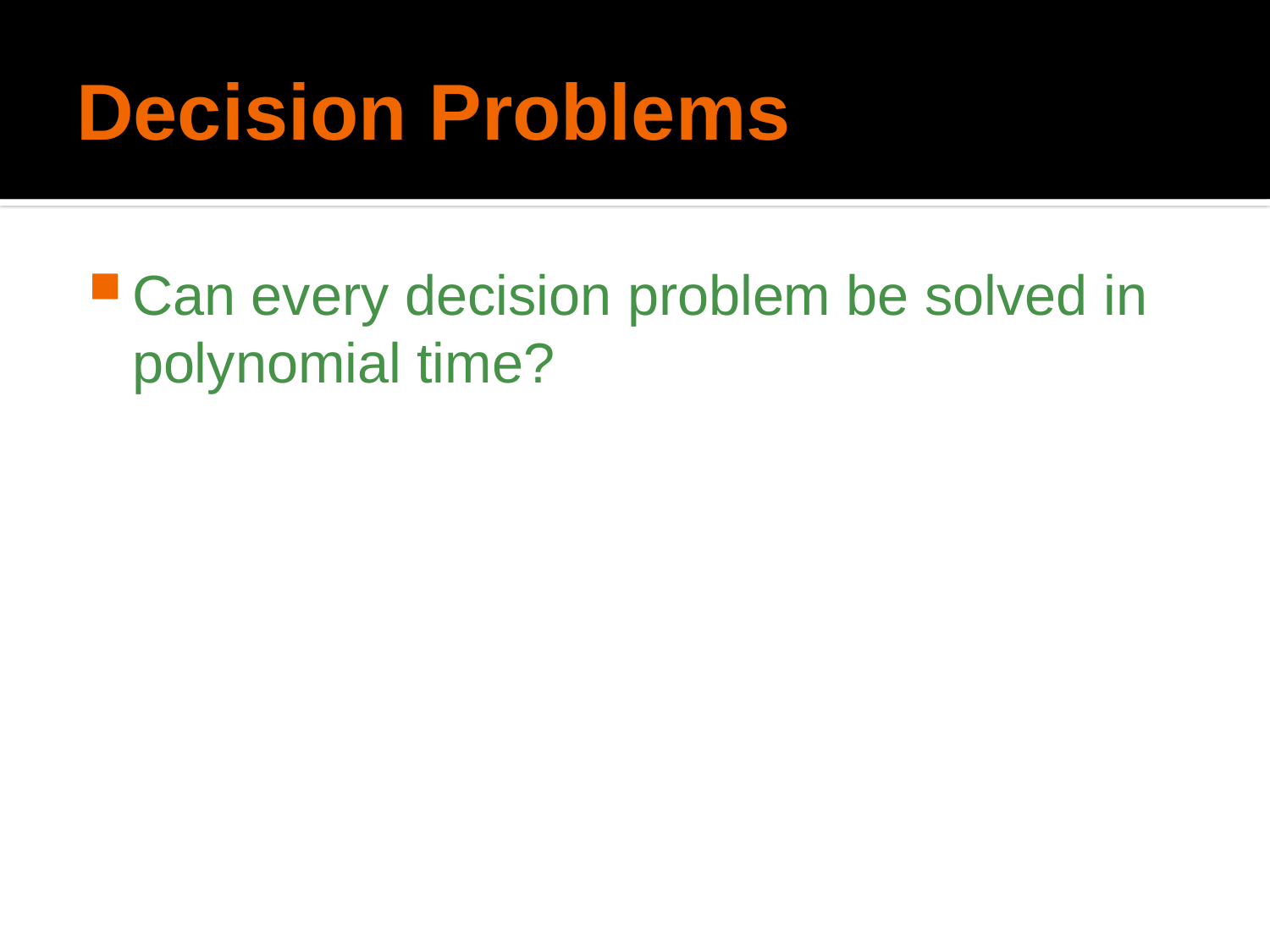

# Decision Problems
Can every decision problem be solved in polynomial time?